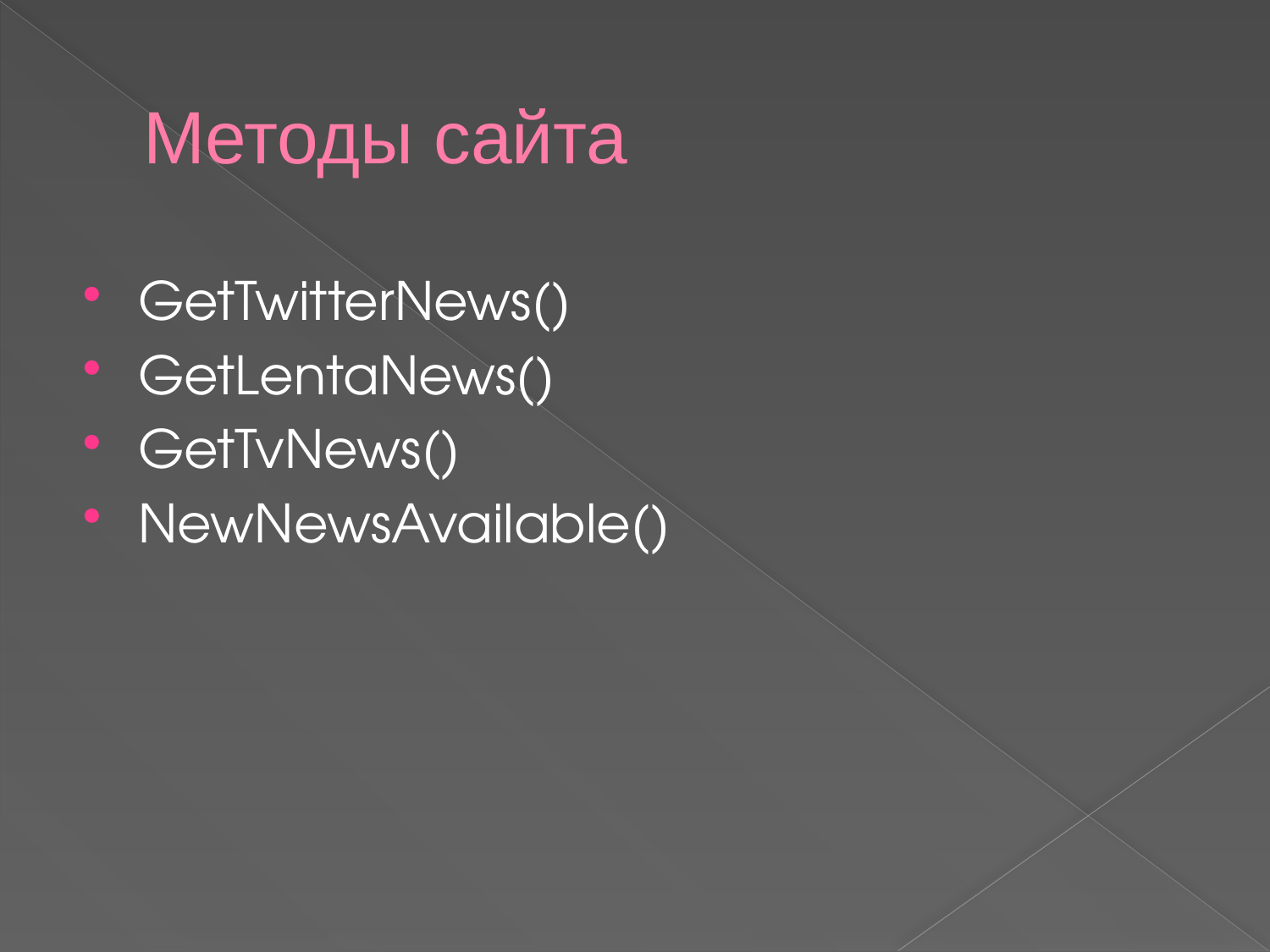

# Методы сайта
GetTwitterNews()
GetLentaNews()
GetTvNews()
NewNewsAvailable()